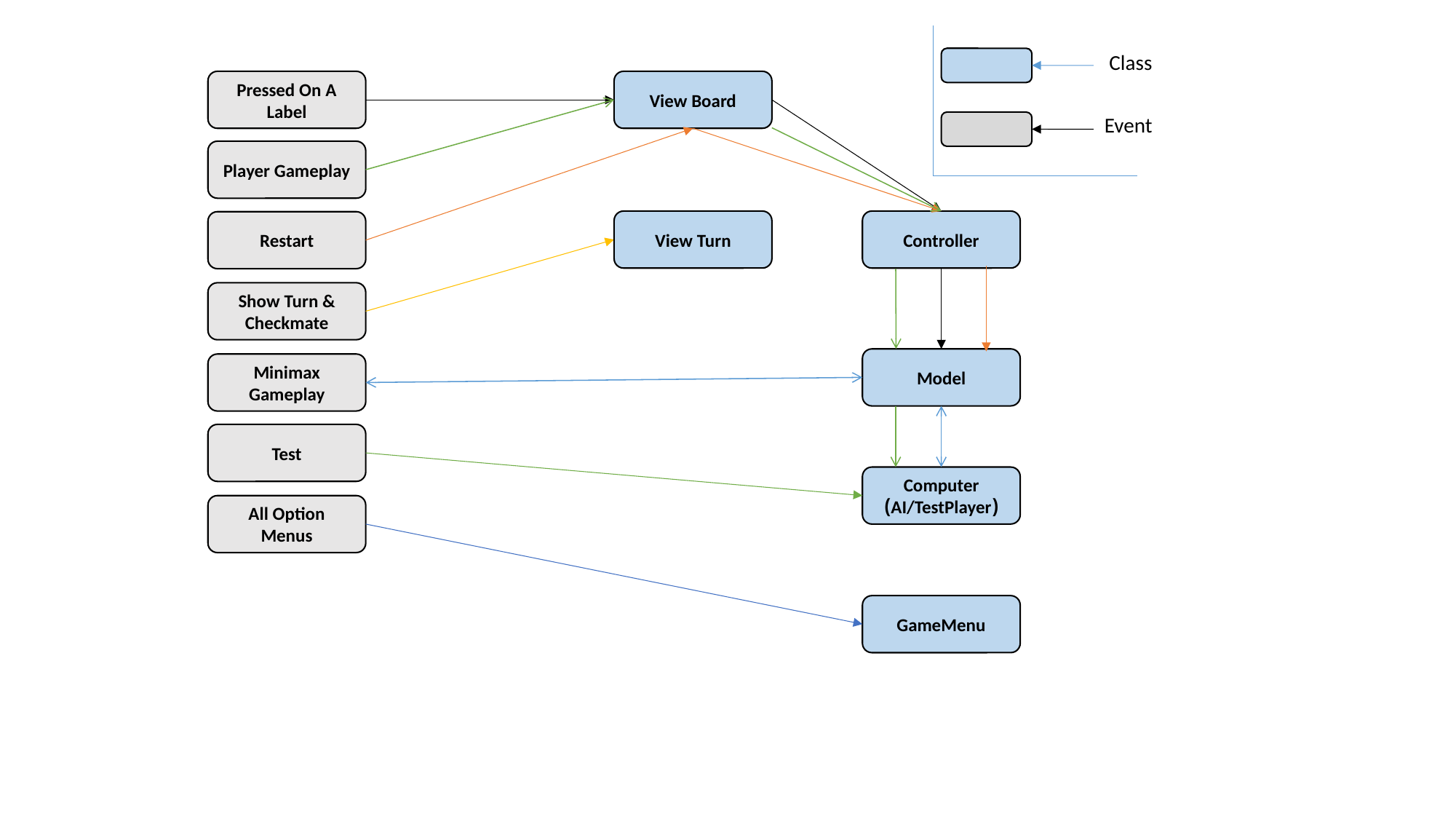

Class

Pressed On A Label
View Board
Event

Player Gameplay
Controller
View Turn
Restart
Show Turn & Checkmate
Model
Minimax Gameplay
Test
Computer
(AI/TestPlayer)
All Option Menus
GameMenu